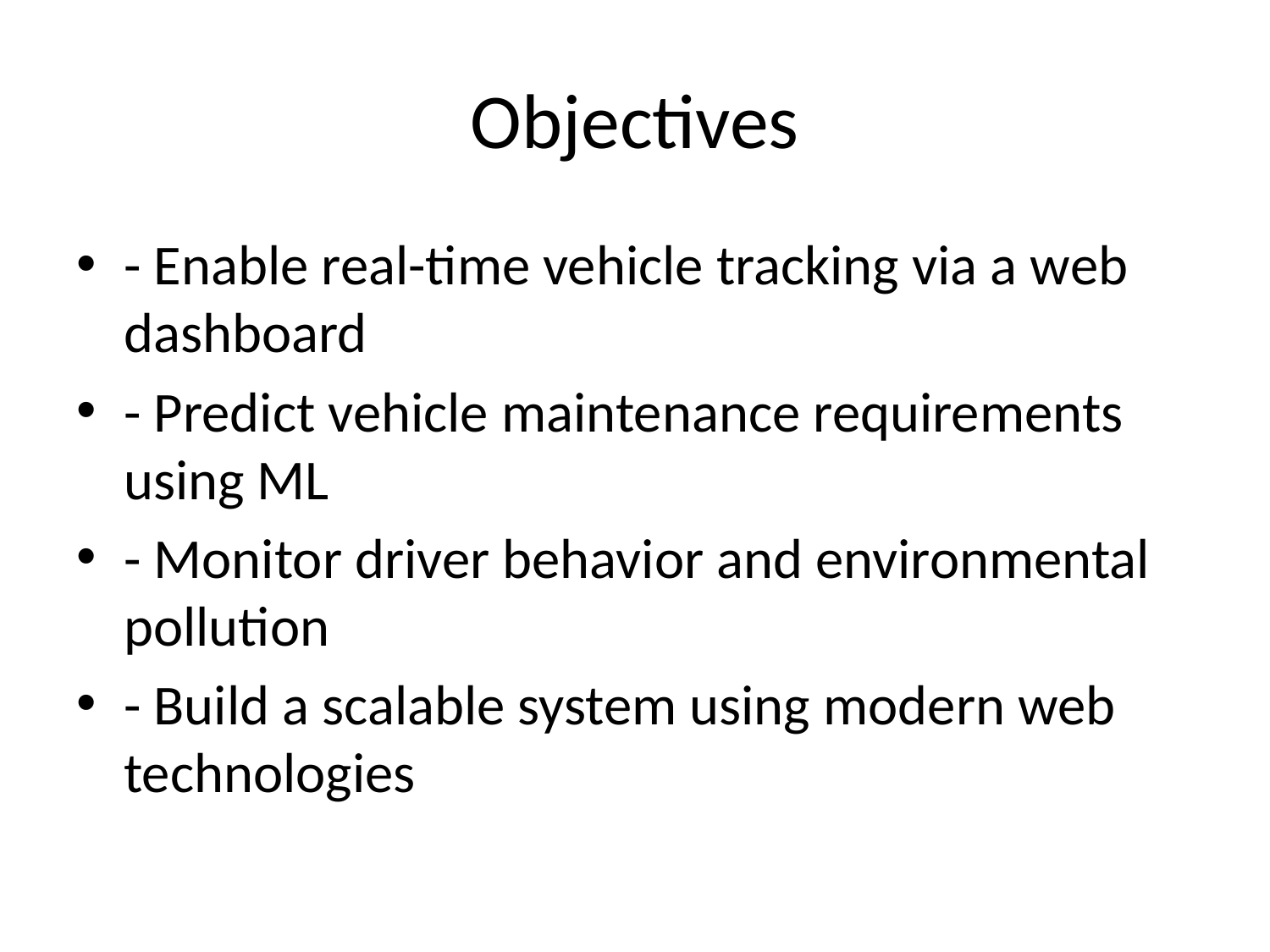

# Objectives
- Enable real-time vehicle tracking via a web dashboard
- Predict vehicle maintenance requirements using ML
- Monitor driver behavior and environmental pollution
- Build a scalable system using modern web technologies